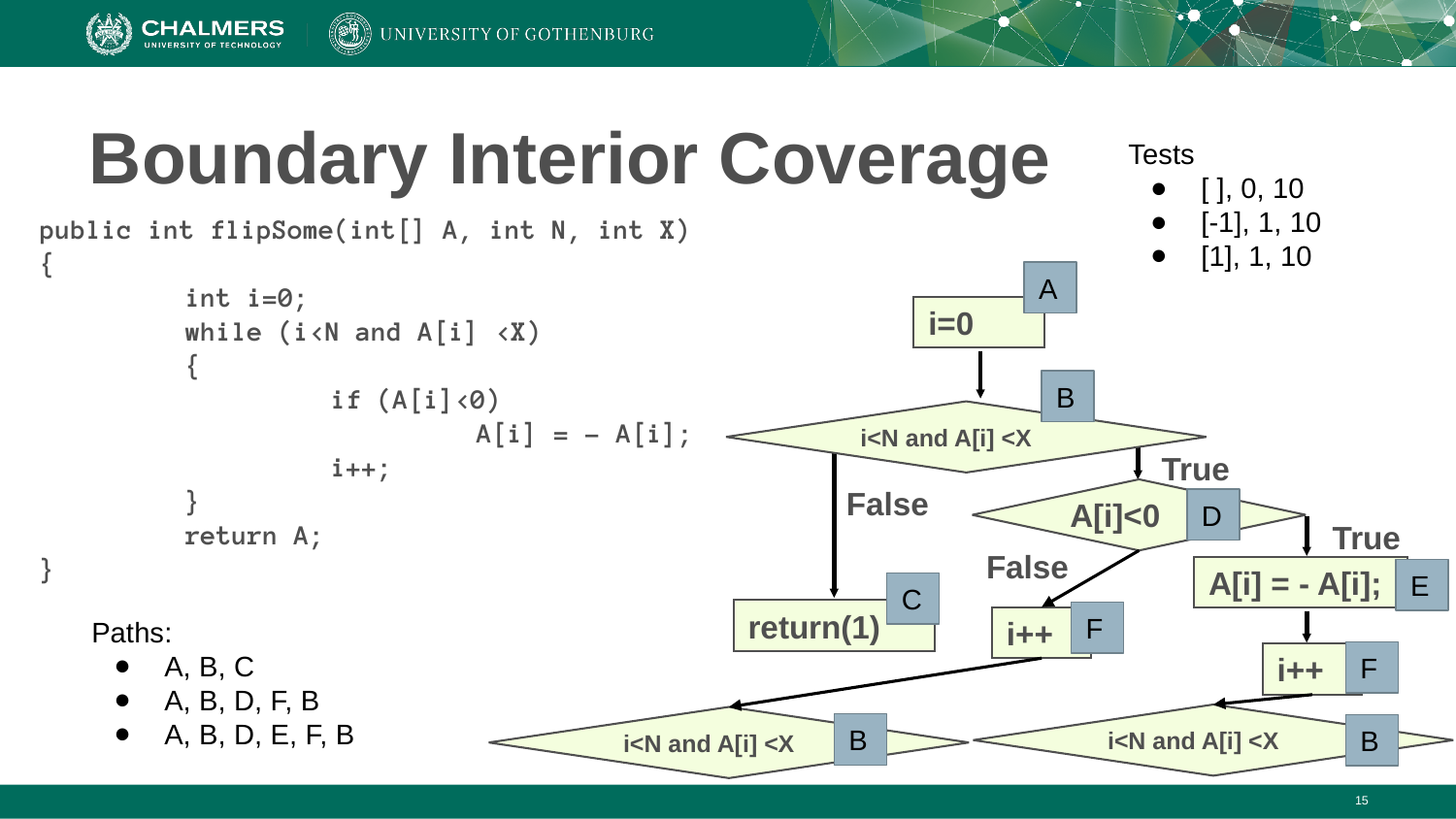

# Boundary Interior Coverage
Tests
[ ], 0, 10
[-1], 1, 10
[1], 1, 10
public int flipSome(int[] A, int N, int X)
{
	int i=0;
	while (i<N and A[i] <X)
	{
		if (A[i]<0)
			A[i] = - A[i];
		i++;
	}
	return A;
}

A
i=0
i=0
B
i<N and A[i] <X
i<N and A[i] <X
True
True
False
A[i]<0
False
A[i]<0
True
D
True
False
A[i] = - A[i];
False
A[i] = - A[i];
E
C
return(1)
Paths:
A, B, C
A, B, D, F, B
A, B, D, E, F, B
return(1)
F
i++
i++
F
i++
i<N and A[i] <X
i<N and A[i] <X
B
B
15